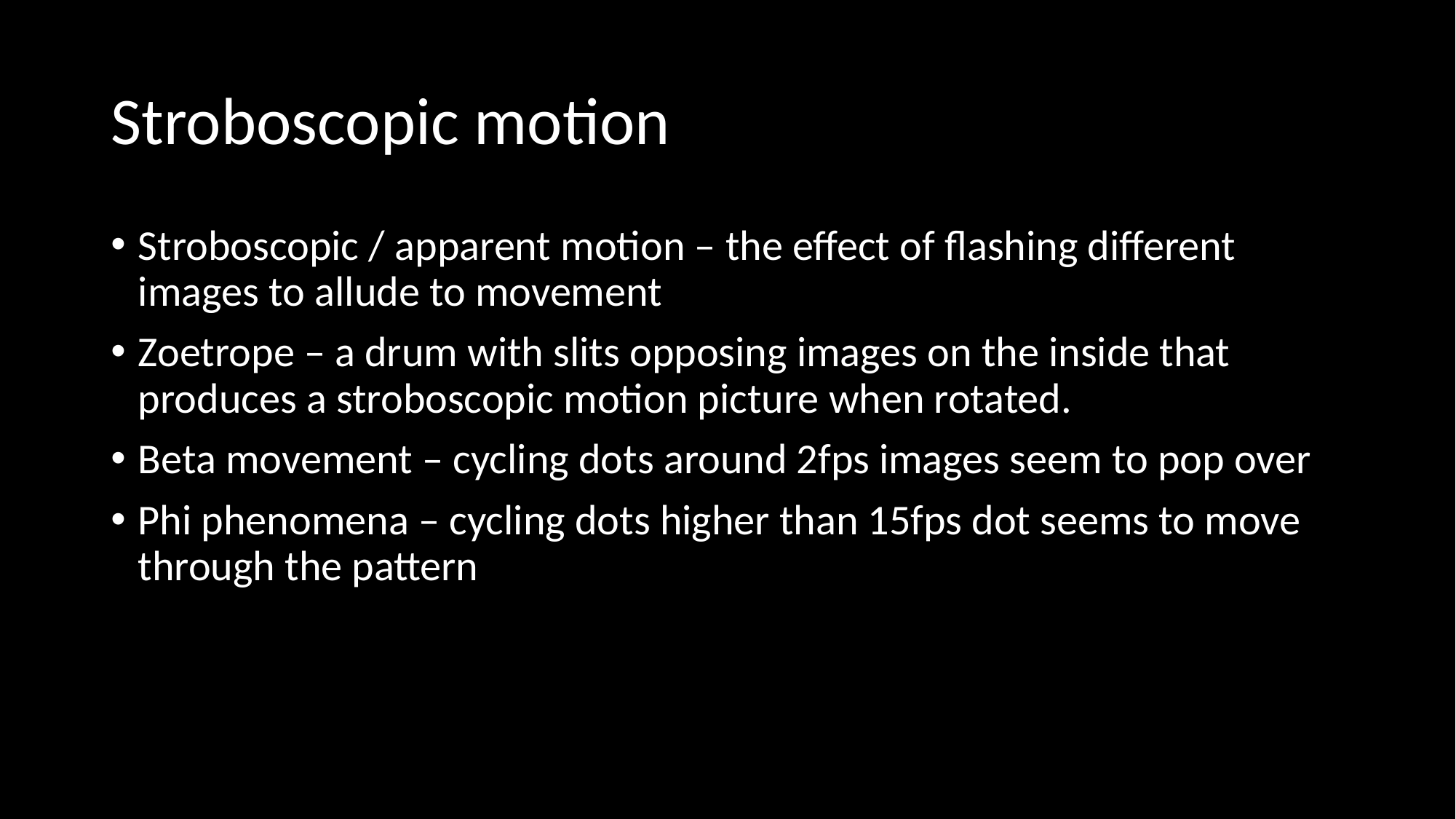

# Stroboscopic motion
Stroboscopic / apparent motion – the effect of flashing different images to allude to movement
Zoetrope – a drum with slits opposing images on the inside that produces a stroboscopic motion picture when rotated.
Beta movement – cycling dots around 2fps images seem to pop over
Phi phenomena – cycling dots higher than 15fps dot seems to move through the pattern